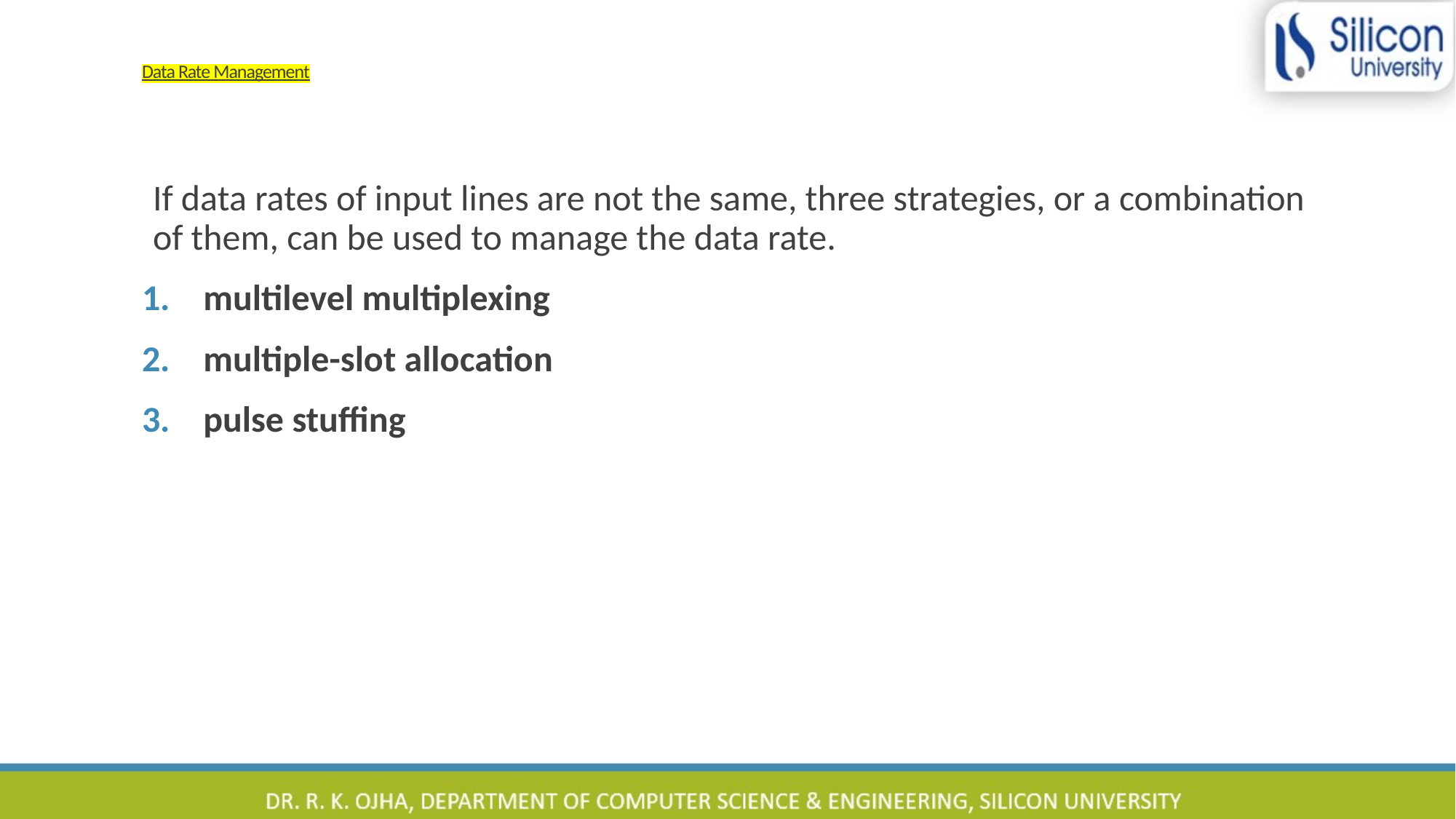

# Data Rate Management
If data rates of input lines are not the same, three strategies, or a combination of them, can be used to manage the data rate.
multilevel multiplexing
multiple-slot allocation
pulse stuffing
26